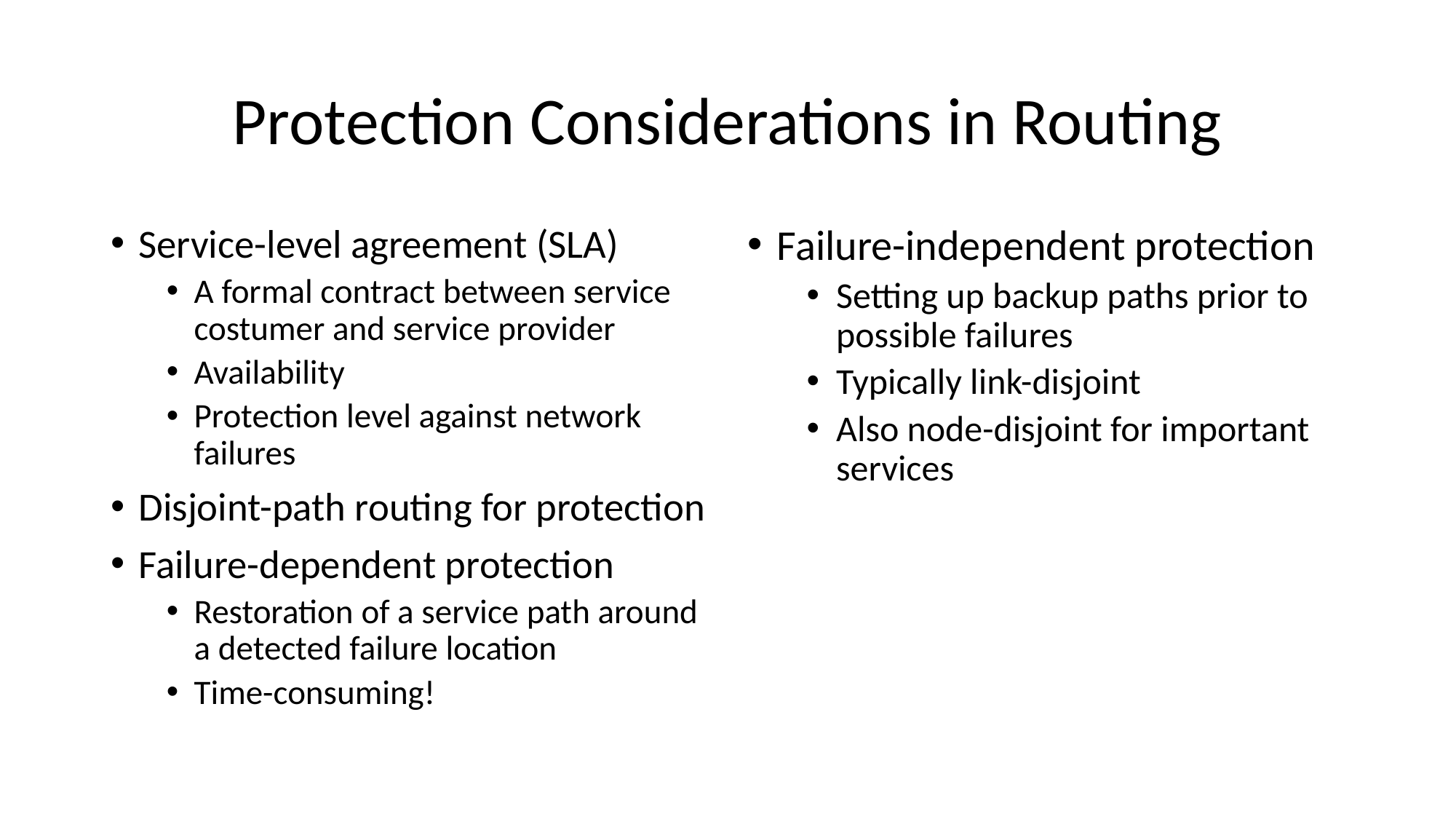

# Protection Considerations in Routing
Service-level agreement (SLA)
A formal contract between service costumer and service provider
Availability
Protection level against network failures
Disjoint-path routing for protection
Failure-dependent protection
Restoration of a service path around a detected failure location
Time-consuming!
Failure-independent protection
Setting up backup paths prior to possible failures
Typically link-disjoint
Also node-disjoint for important services